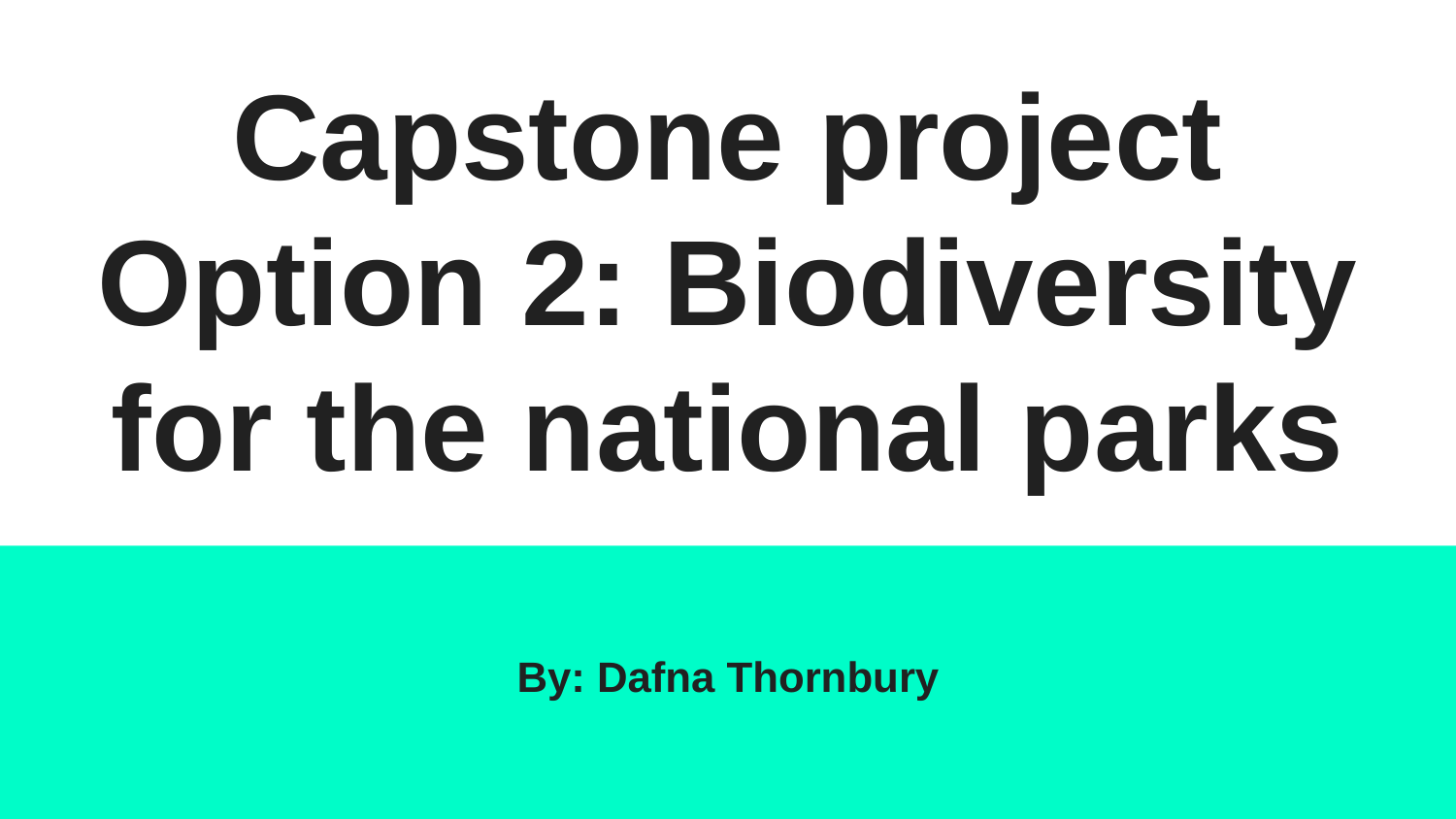

# Capstone project Option 2: Biodiversity for the national parks
By: Dafna Thornbury